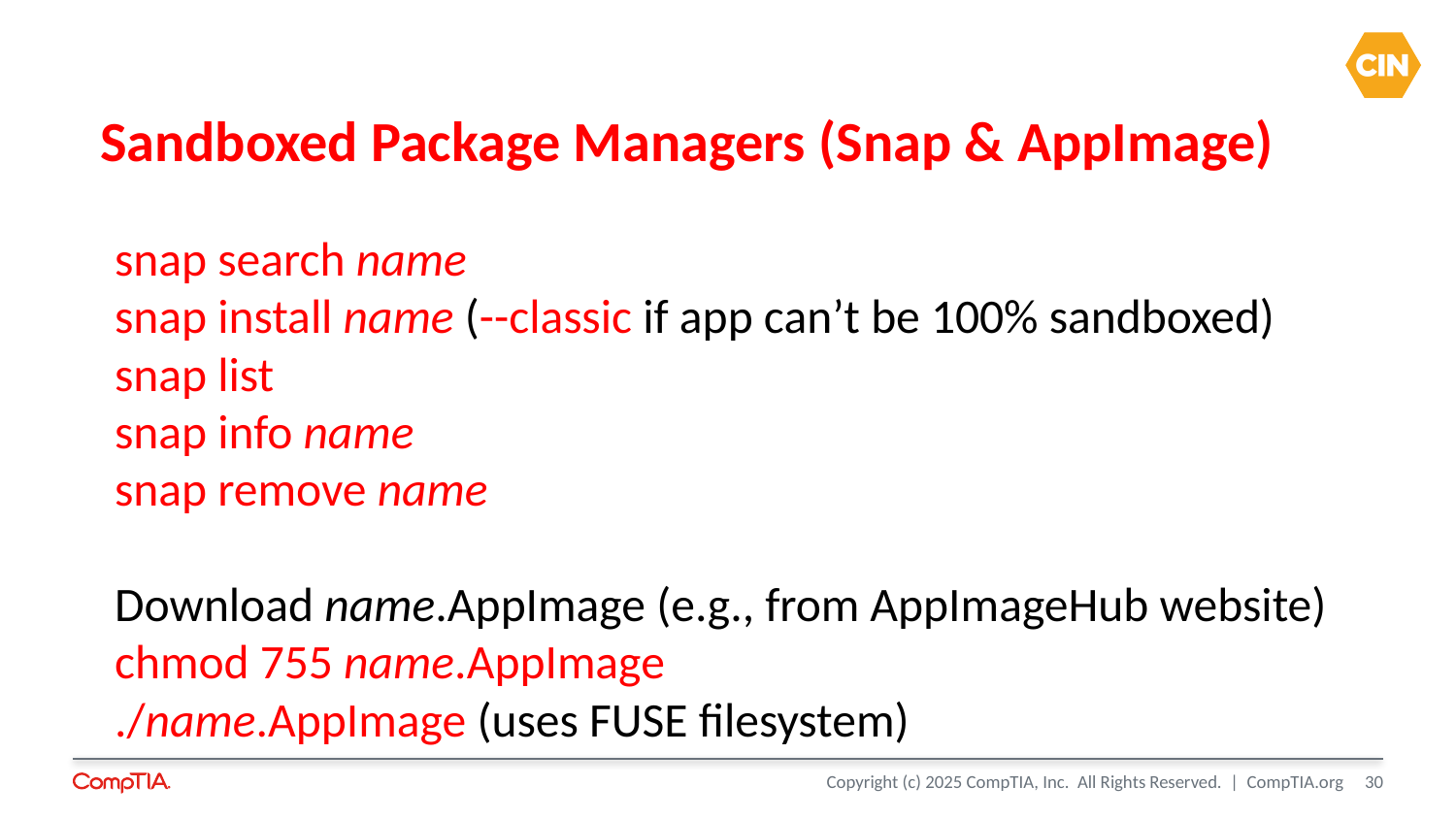

# Sandboxed Package Managers (Snap & AppImage)
snap search name
snap install name (--classic if app can’t be 100% sandboxed)
snap list
snap info name
snap remove name

Download name.AppImage (e.g., from AppImageHub website)
chmod 755 name.AppImage
./name.AppImage (uses FUSE filesystem)
30